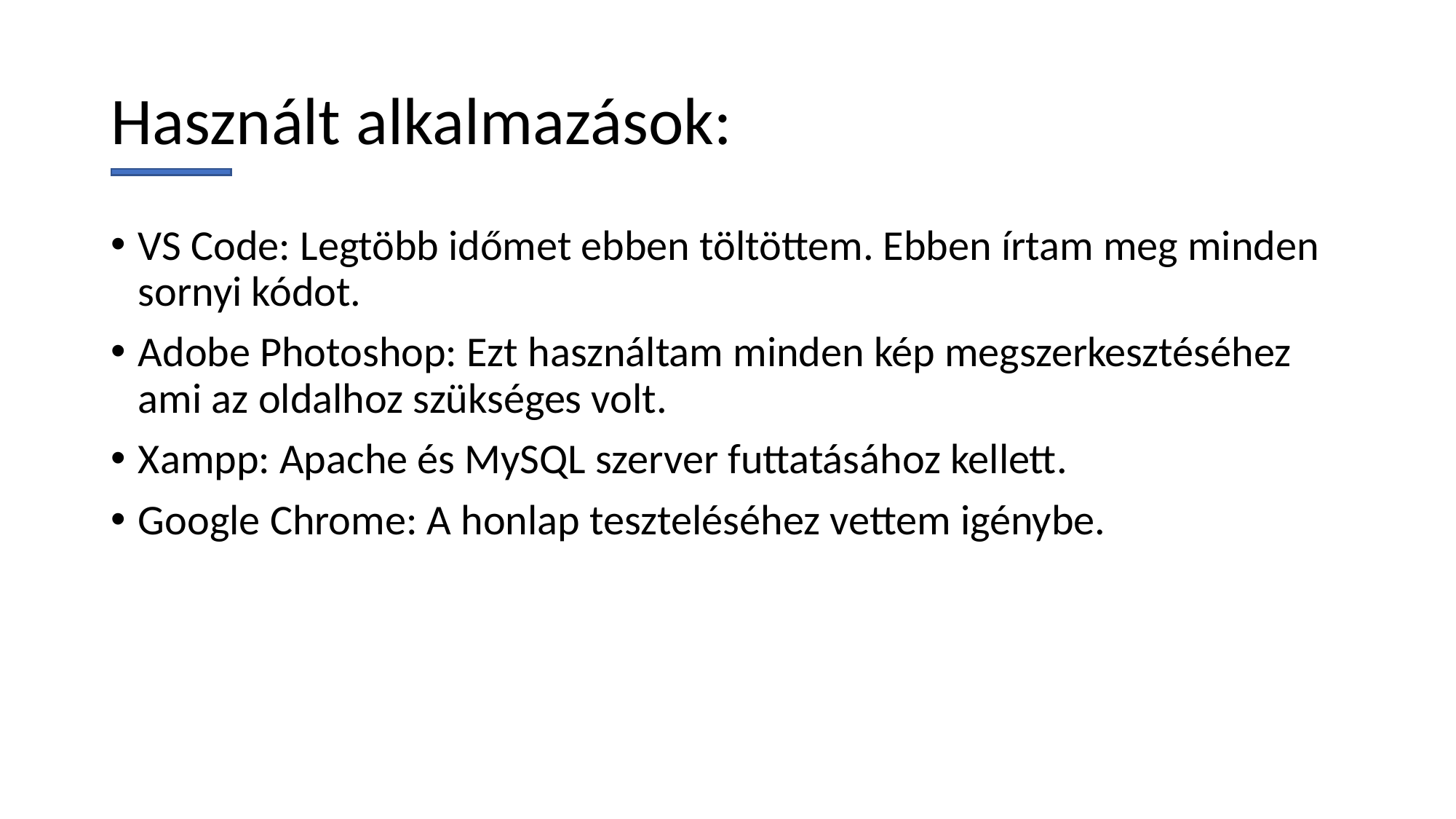

# Használt alkalmazások:

VS Code: Legtöbb időmet ebben töltöttem. Ebben írtam meg minden sornyi kódot.
Adobe Photoshop: Ezt használtam minden kép megszerkesztéséhez ami az oldalhoz szükséges volt.
Xampp: Apache és MySQL szerver futtatásához kellett.
Google Chrome: A honlap teszteléséhez vettem igénybe.